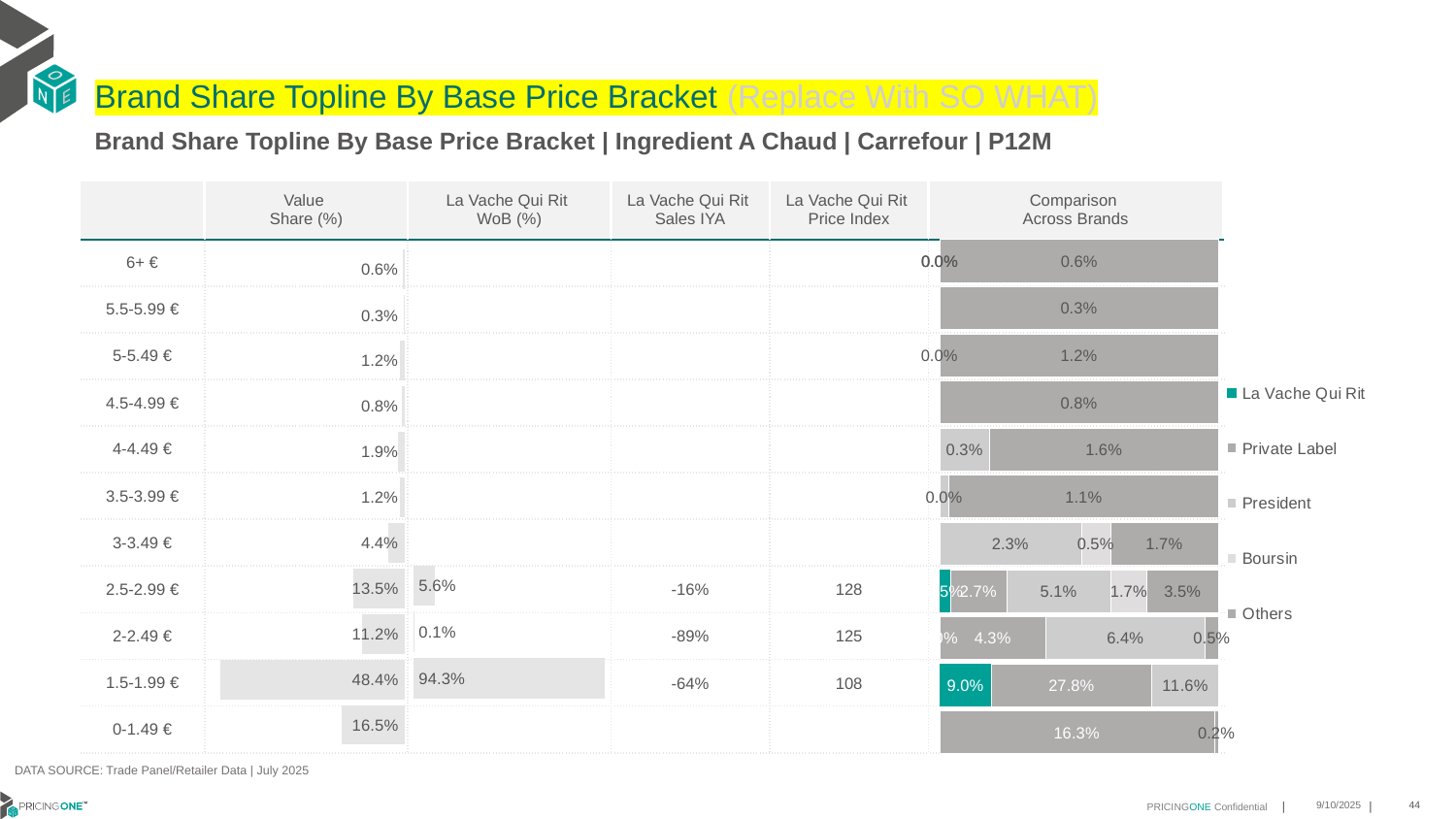

# Brand Share Topline By Base Price Bracket (Replace With SO WHAT)
Brand Share Topline By Base Price Bracket | Ingredient A Chaud | Carrefour | P12M
|  | Value Share (%) | La Vache Qui Rit WoB (%) | La Vache Qui Rit Sales IYA | La Vache Qui Rit Price Index | Comparison Across Brands |
| --- | --- | --- | --- | --- | --- |
| 6+ € |  |  |  |  |  |
| 5.5-5.99 € |  |  |  |  |  |
| 5-5.49 € |  |  |  |  |  |
| 4.5-4.99 € |  |  |  |  |  |
| 4-4.49 € |  |  |  |  |  |
| 3.5-3.99 € |  |  |  |  |  |
| 3-3.49 € |  |  |  |  |  |
| 2.5-2.99 € |  |  | -16% | 128 |  |
| 2-2.49 € |  |  | -89% | 125 |  |
| 1.5-1.99 € |  |  | -64% | 108 |  |
| 0-1.49 € |  |  |  |  |  |

### Chart

| Category | La Vache Qui Rit | Private Label | President | Boursin | Others |
|---|---|---|---|---|---|
| 6+ € | None | None | 1.2928820236534203e-05 | 2.815609740400782e-06 | 0.006391319187863228 |
| 5.5-5.99 € | None | None | None | None | 0.0028111852108087237 |
| 5-5.49 € | None | None | 4.7118367084257985e-06 | None | 0.0117290831800071 |
| 4.5-4.99 € | None | None | None | None | 0.007574852123027206 |
| 4-4.49 € | None | None | 0.0034187823005025577 | None | 0.015590433362562044 |
| 3.5-3.99 € | None | None | 0.000386198225821095 | None | 0.01130053588523345 |
| 3-3.49 € | None | None | 0.02253711720636351 | 0.004580364971976064 | 0.017164933821678816 |
| 2.5-2.99 € | 0.005311791428824259 | 0.027049562776030312 | 0.05054950359076434 | 0.017313931292226963 | 0.03458873135520468 |
| 2-2.49 € | 0.00011739368774773056 | 0.04274658707876467 | 0.06418349041371076 | None | 0.00533092608277433 |
| 1.5-1.99 € | 0.09026574759035522 | 0.27813644559724826 | 0.1155602086539202 | None | None |
| 0-1.49 € | None | 0.16288285109791542 | None | None | 0.0024575676119836945 |

### Chart

| Category | Value Share |
|---|---|
|  | 0.006407063617840164 |

### Chart

| Category | Brand WoB % |
|---|---|
|  | None |
DATA SOURCE: Trade Panel/Retailer Data | July 2025

9/10/2025
44